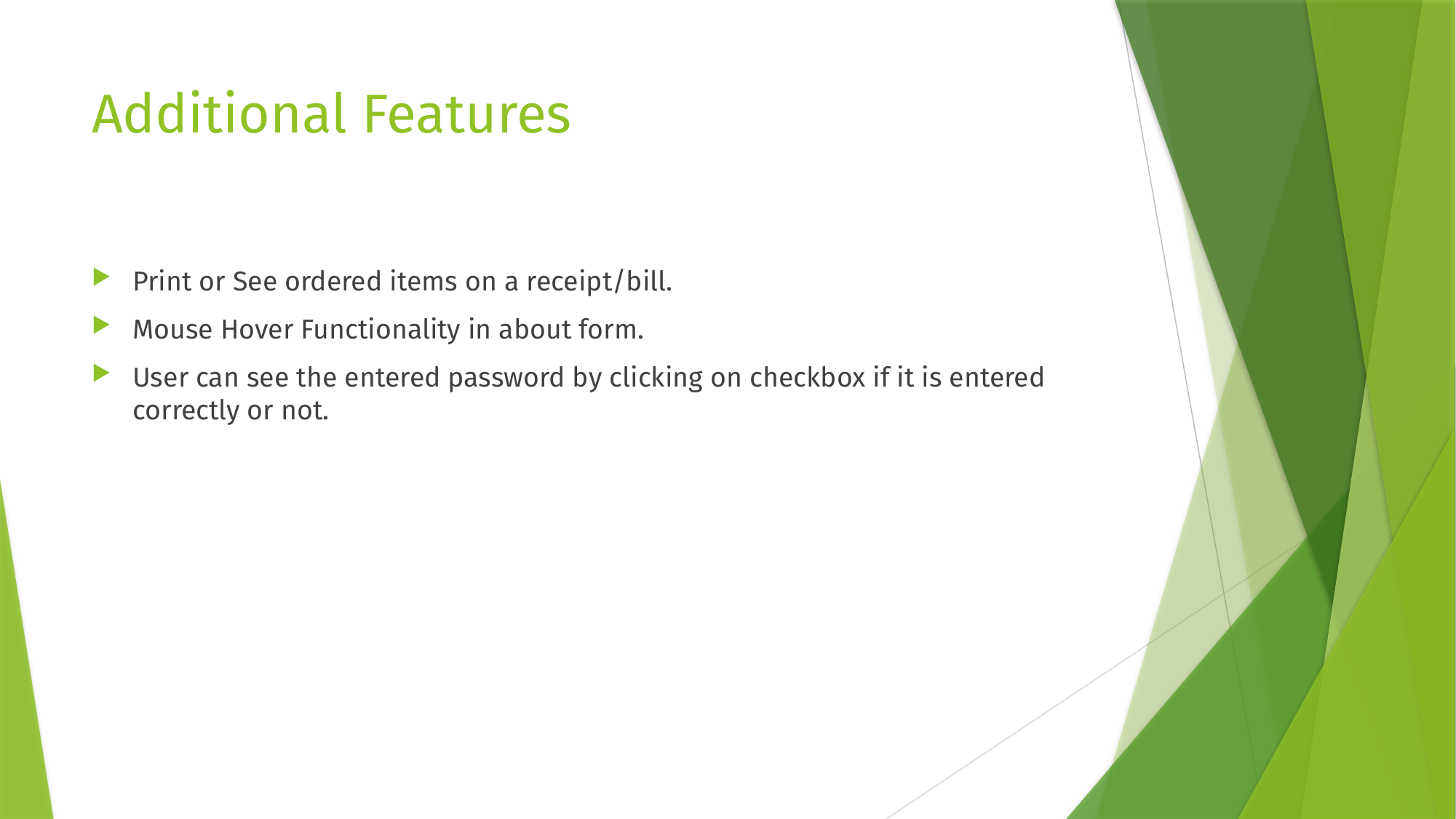

# Additional Features
Print or See ordered items on a receipt/bill.
Mouse Hover Functionality in about form.
User can see the entered password by clicking on checkbox if it is entered correctly or not.